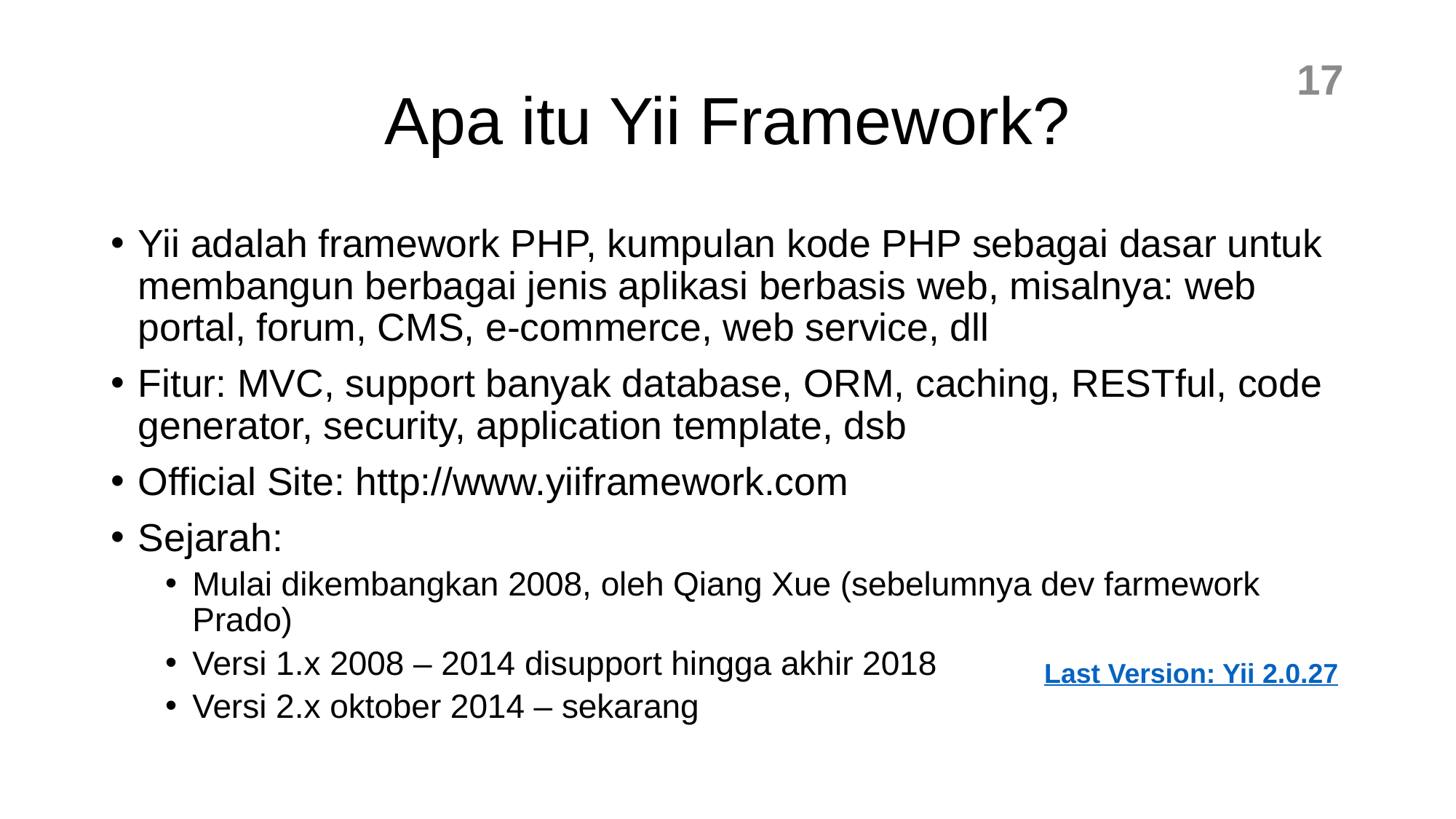

# Apa itu Yii Framework?
17
Yii adalah framework PHP, kumpulan kode PHP sebagai dasar untuk membangun berbagai jenis aplikasi berbasis web, misalnya: web portal, forum, CMS, e-commerce, web service, dll
Fitur: MVC, support banyak database, ORM, caching, RESTful, code generator, security, application template, dsb
Official Site: http://www.yiiframework.com
Sejarah:
Mulai dikembangkan 2008, oleh Qiang Xue (sebelumnya dev farmework Prado)
Versi 1.x 2008 – 2014 disupport hingga akhir 2018
Versi 2.x oktober 2014 – sekarang
Last Version: Yii 2.0.27